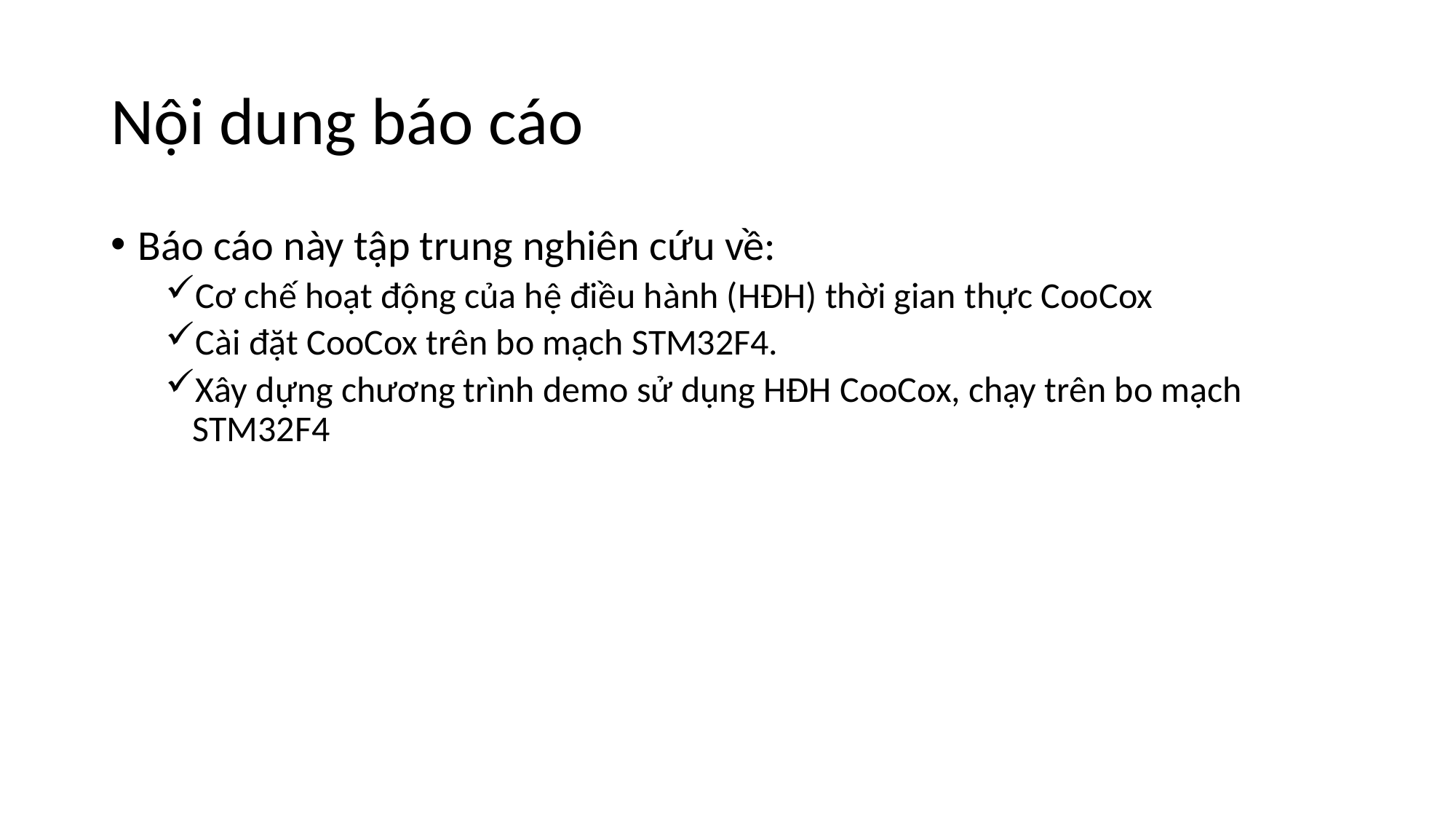

# Nội dung báo cáo
Báo cáo này tập trung nghiên cứu về:
Cơ chế hoạt động của hệ điều hành (HĐH) thời gian thực CooCox
Cài đặt CooCox trên bo mạch STM32F4.
Xây dựng chương trình demo sử dụng HĐH CooCox, chạy trên bo mạch STM32F4